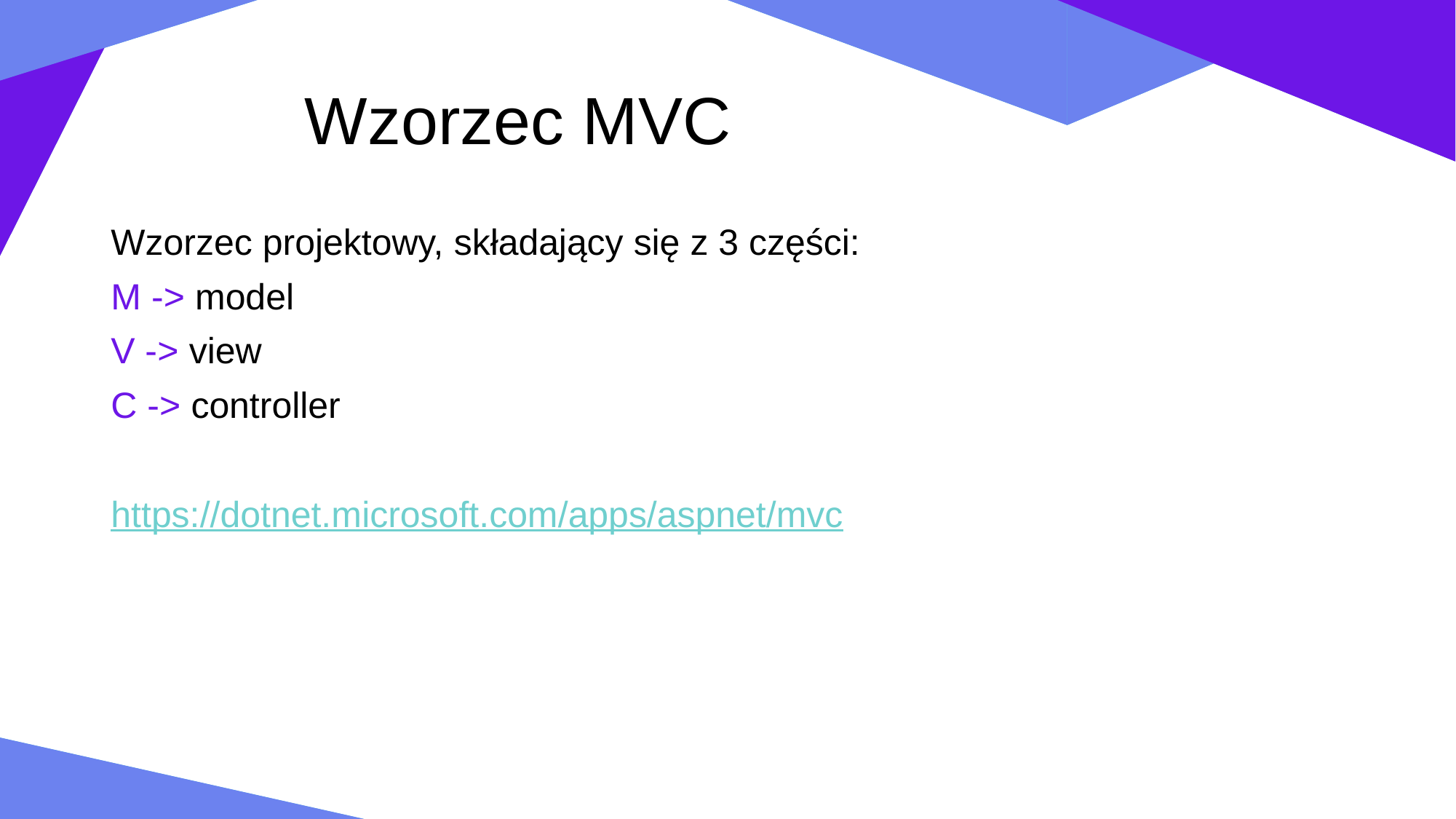

# Wzorzec MVC
Wzorzec projektowy, składający się z 3 części:
M -> model
V -> view
C -> controller

https://dotnet.microsoft.com/apps/aspnet/mvc